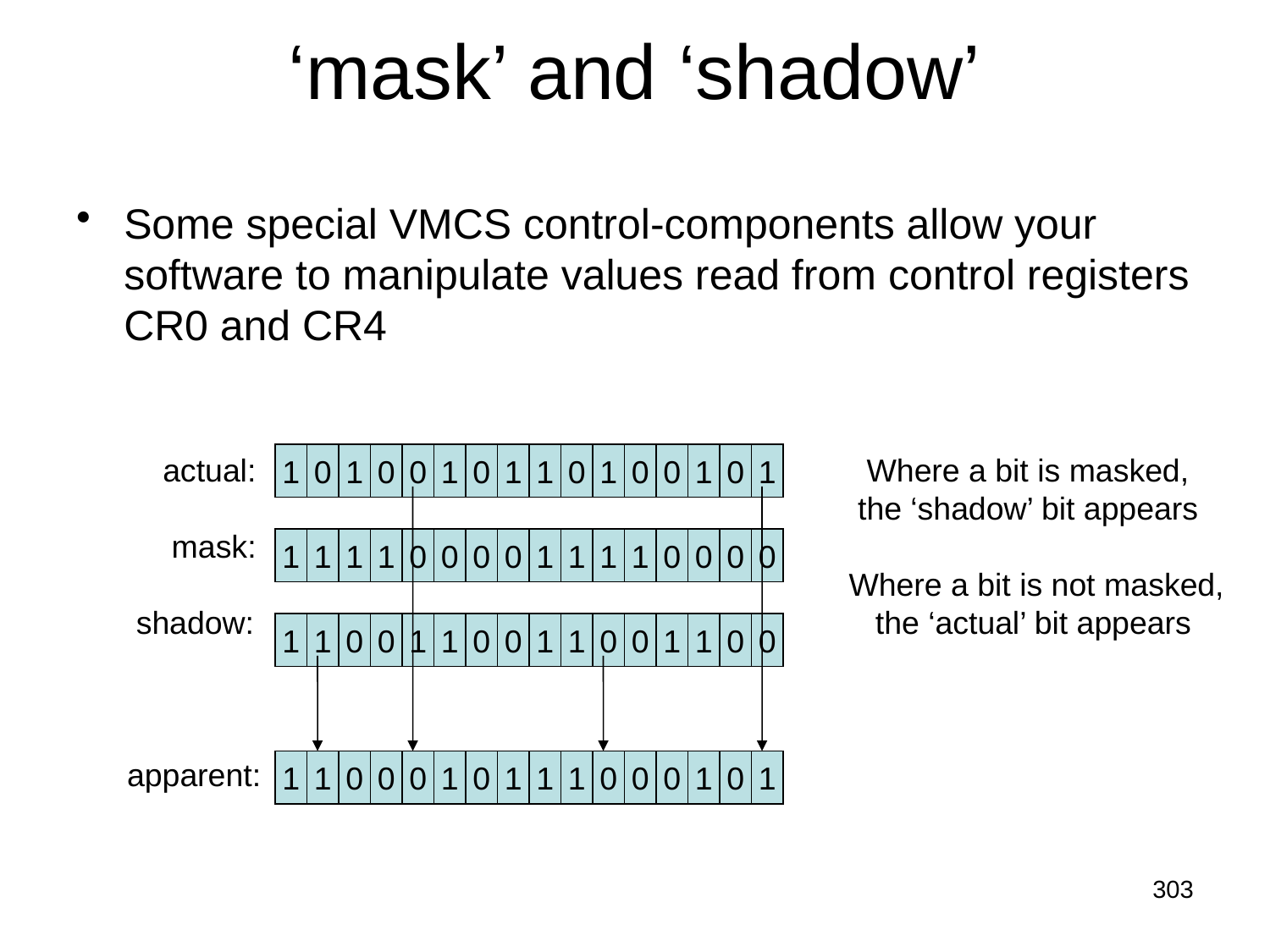

# ‘mask’ and ‘shadow’
Some special VMCS control-components allow your software to manipulate values read from control registers CR0 and CR4
     actual:

      mask:

  shadow:

 apparent:
1
0
1
0
0
1
0
1
1
0
1
0
0
1
0
1
  Where a bit is masked,
 the ‘shadow’ bit appears

Where a bit is not masked,
   the ‘actual’ bit appears

1
1
1
1
0
0
0
0
1
1
1
1
0
0
0
0
1
1
0
0
1
1
0
0
1
1
0
0
1
1
0
0

1
1
0
0
0
1
0
1
1
1
0
0
0
1
0
1
303